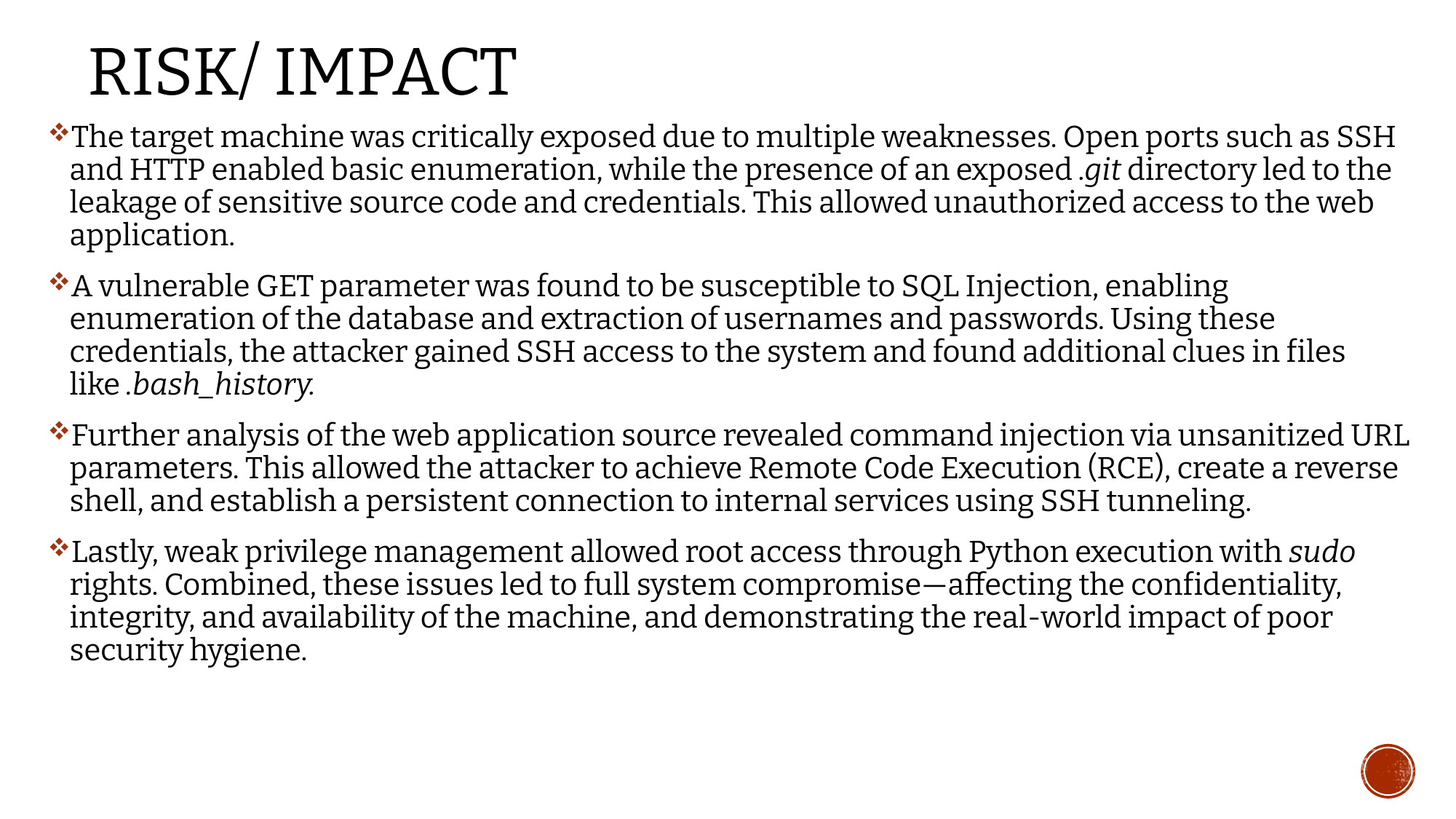

# Risk/ Impact
The target machine was critically exposed due to multiple weaknesses. Open ports such as SSH and HTTP enabled basic enumeration, while the presence of an exposed .git directory led to the leakage of sensitive source code and credentials. This allowed unauthorized access to the web application.
A vulnerable GET parameter was found to be susceptible to SQL Injection, enabling enumeration of the database and extraction of usernames and passwords. Using these credentials, the attacker gained SSH access to the system and found additional clues in files like .bash_history.
Further analysis of the web application source revealed command injection via unsanitized URL parameters. This allowed the attacker to achieve Remote Code Execution (RCE), create a reverse shell, and establish a persistent connection to internal services using SSH tunneling.
Lastly, weak privilege management allowed root access through Python execution with sudo rights. Combined, these issues led to full system compromise—affecting the confidentiality, integrity, and availability of the machine, and demonstrating the real-world impact of poor security hygiene.